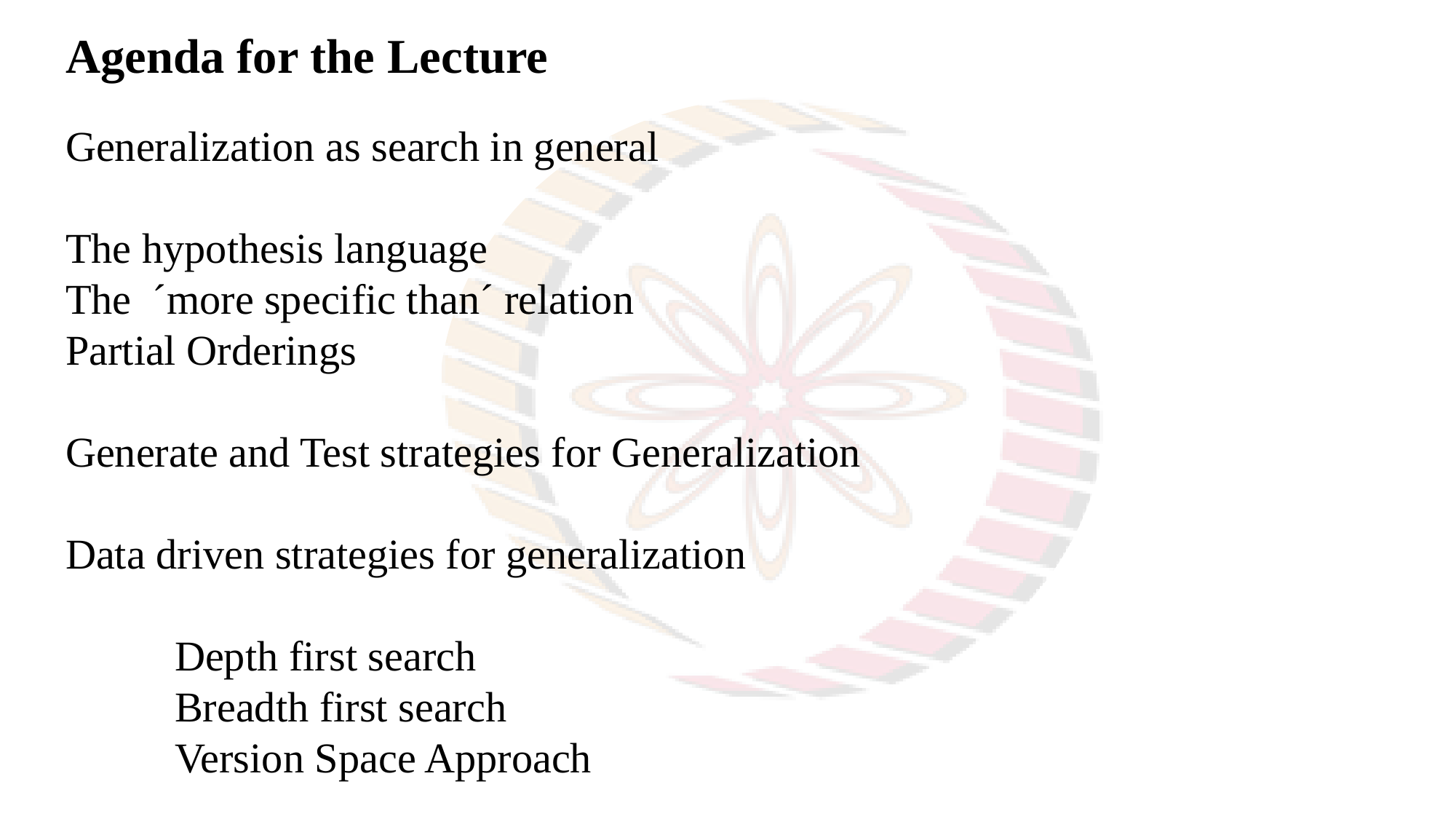

Agenda for the Lecture

Generalization as search in general

The hypothesis language
The  ´more specific than´ relation
Partial Orderings

Generate and Test strategies for Generalization

Data driven strategies for generalization

	Depth first search
	Breadth first search
	Version Space Approach